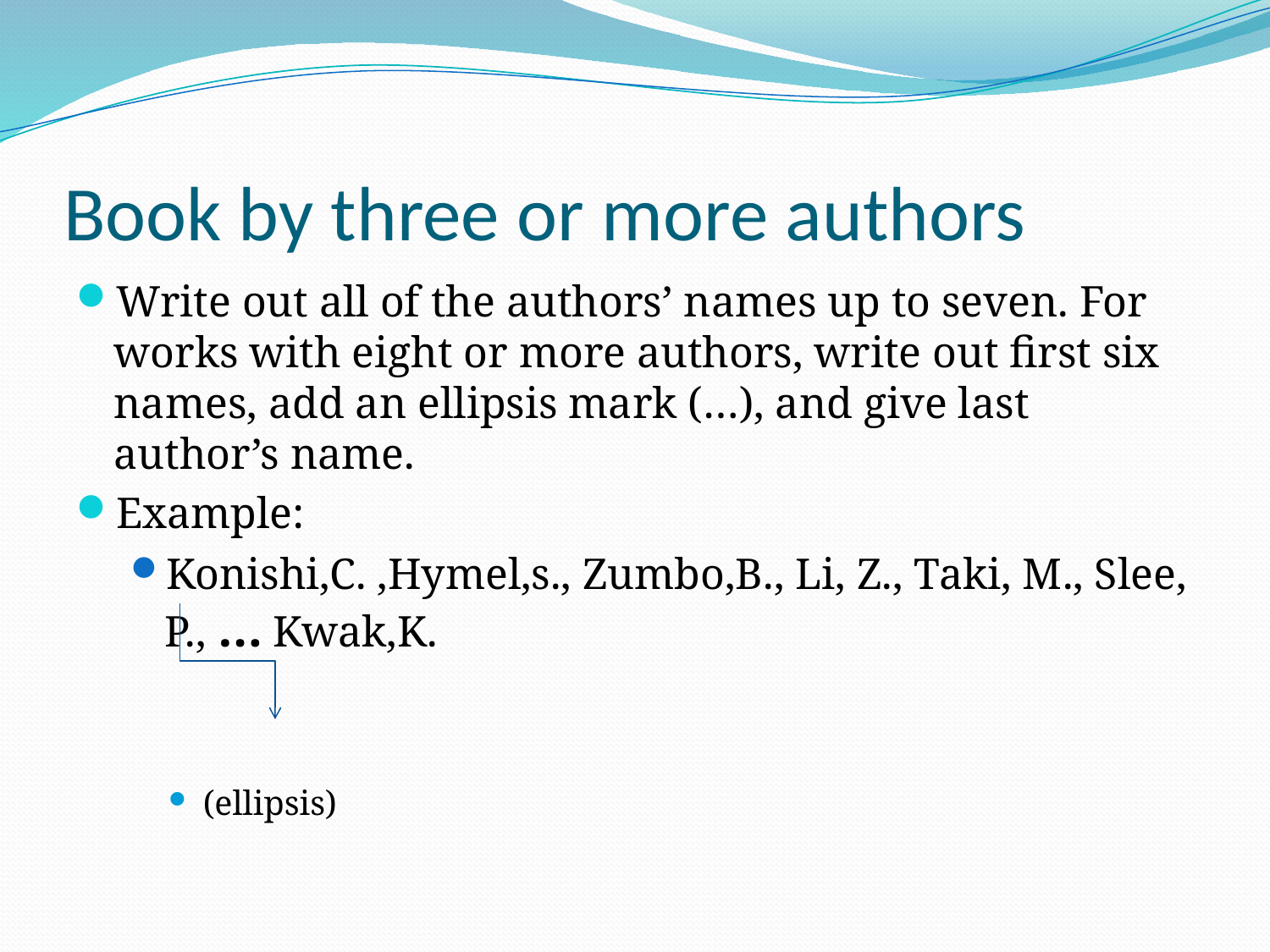

# Book by three or more authors
Write out all of the authors’ names up to seven. For works with eight or more authors, write out first six names, add an ellipsis mark (…), and give last author’s name.
Example:
Konishi,C. ,Hymel,s., Zumbo,B., Li, Z., Taki, M., Slee, P., … Kwak,K.

(ellipsis)